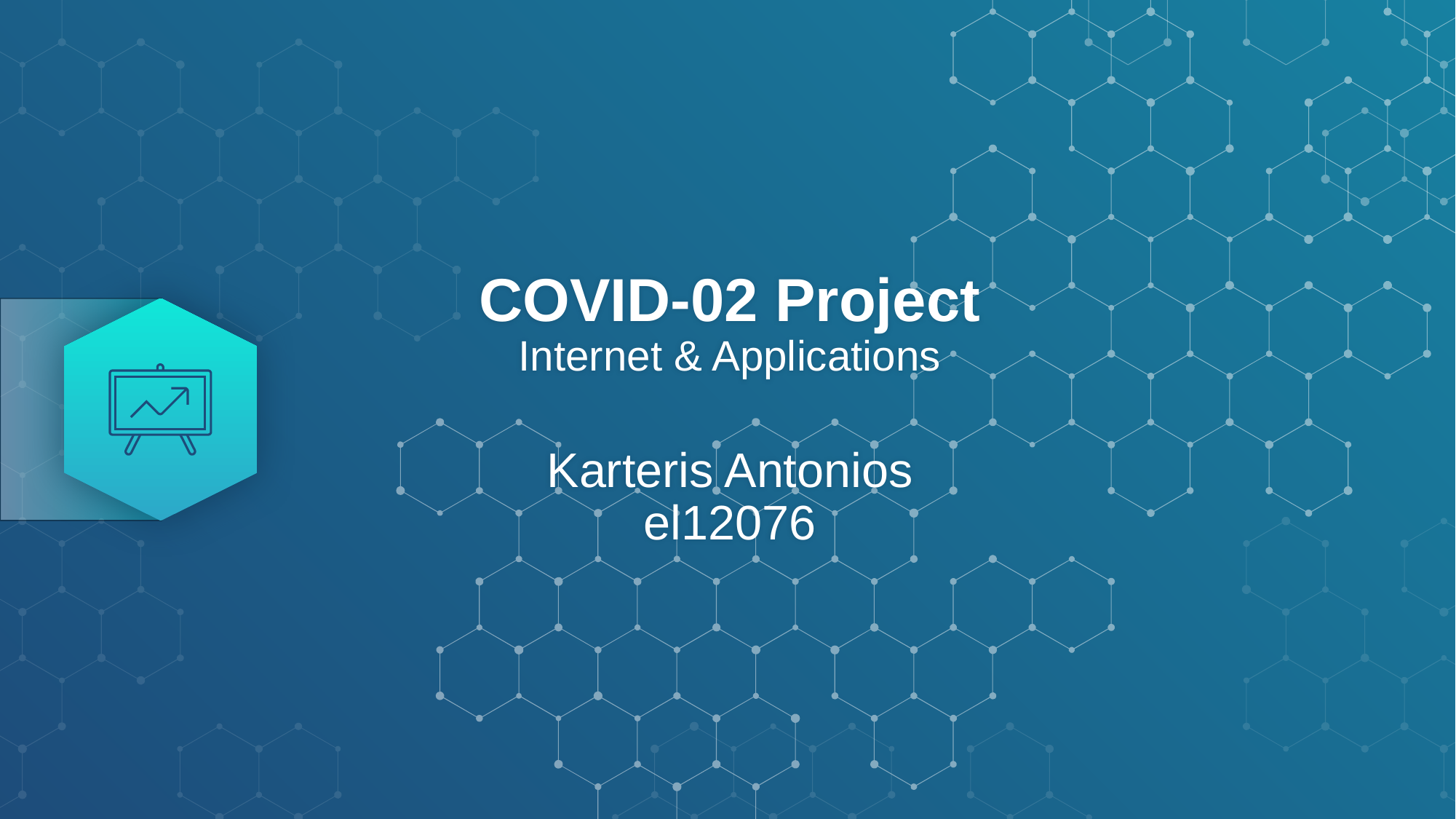

# COVID-02 Project Internet & Applications Karteris Antonios el12076